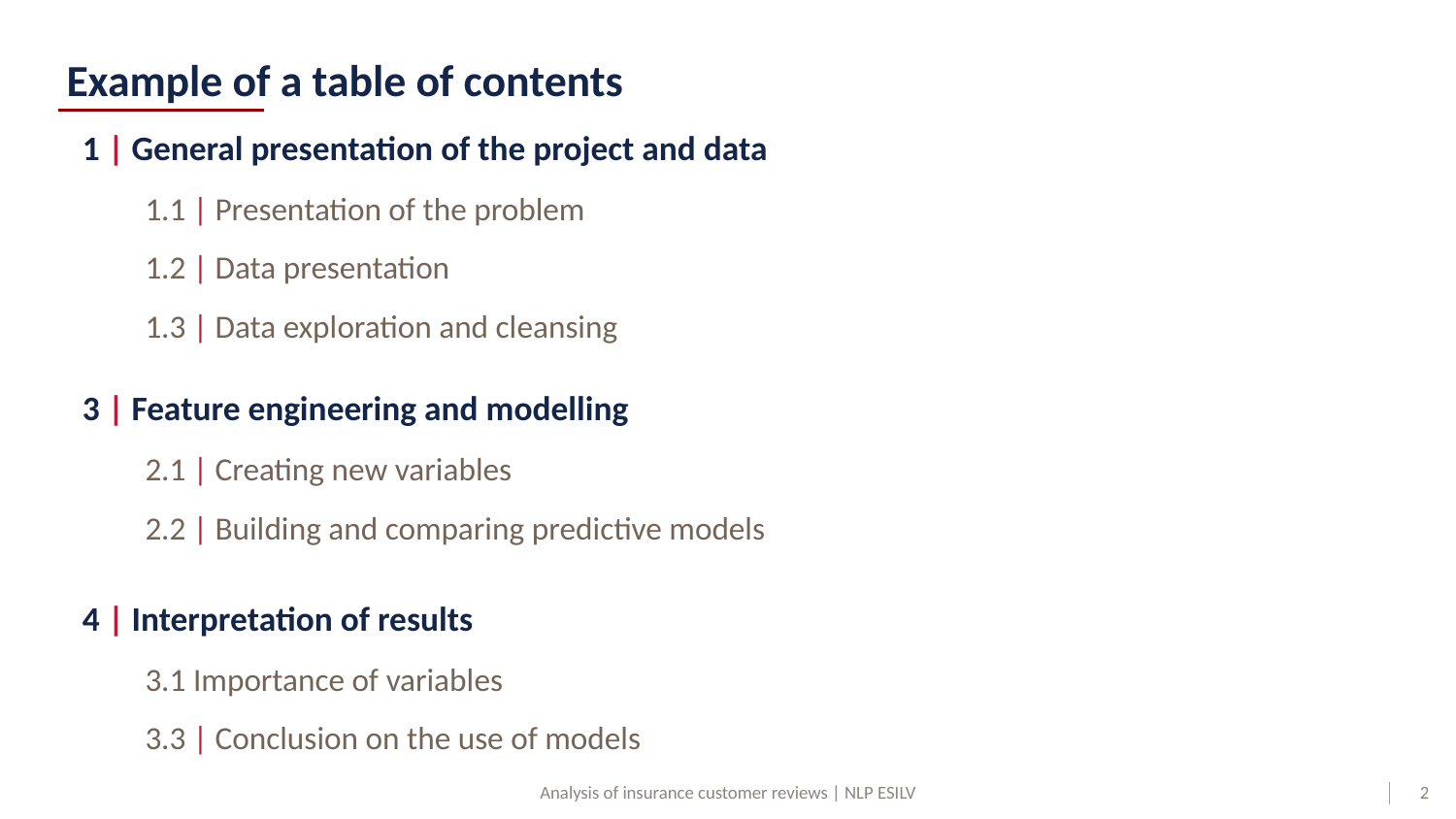

# Example of a table of contents
1 | General presentation of the project and data
1.1 | Presentation of the problem
1.2 | Data presentation
1.3 | Data exploration and cleansing

3 | Feature engineering and modelling
2.1 | Creating new variables
2.2 | Building and comparing predictive models

4 | Interpretation of results
3.1 Importance of variables
3.3 | Conclusion on the use of models